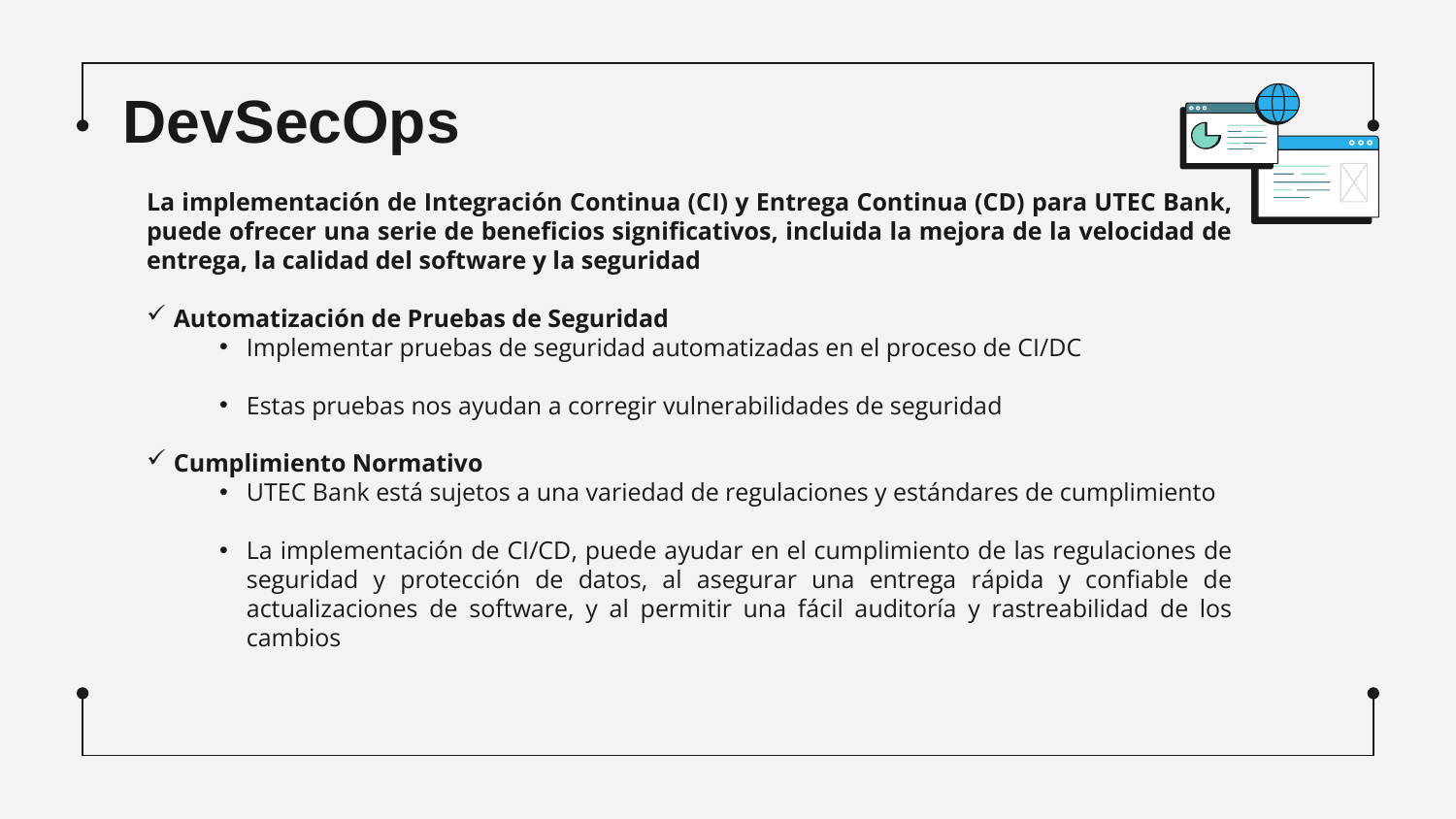

# DevSecOps

La implementación de Integración Continua (CI) y Entrega Continua (CD) para UTEC Bank, puede ofrecer una serie de beneficios significativos, incluida la mejora de la velocidad de entrega, la calidad del software y la seguridad

Automatización de Pruebas de Seguridad
Implementar pruebas de seguridad automatizadas en el proceso de CI/DC

Estas pruebas nos ayudan a corregir vulnerabilidades de seguridad

Cumplimiento Normativo
UTEC Bank está sujetos a una variedad de regulaciones y estándares de cumplimiento

La implementación de CI/CD, puede ayudar en el cumplimiento de las regulaciones de seguridad y protección de datos, al asegurar una entrega rápida y confiable de actualizaciones de software, y al permitir una fácil auditoría y rastreabilidad de los cambios